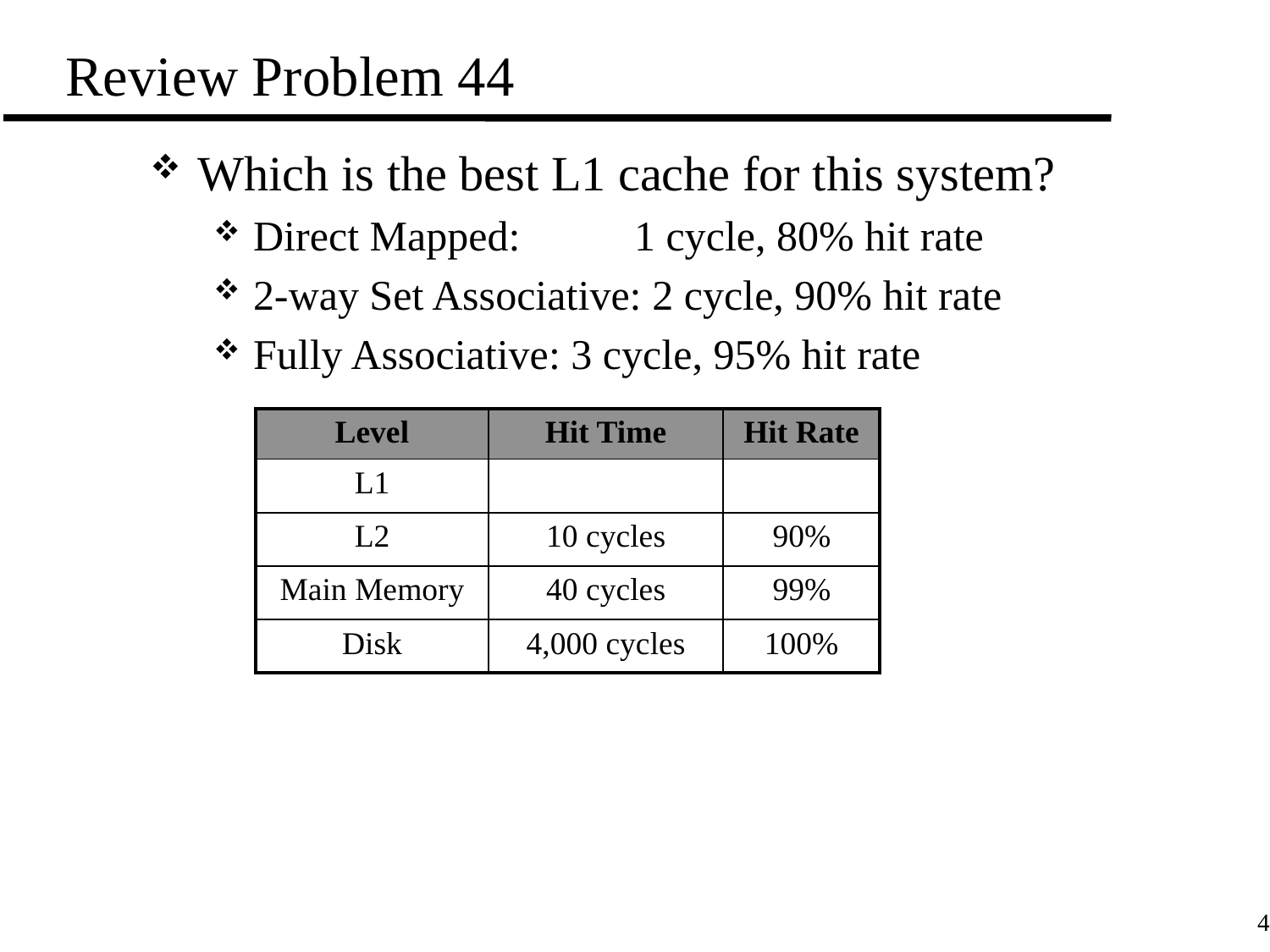

# Review Problem 44
Which is the best L1 cache for this system?
Direct Mapped:	1 cycle, 80% hit rate
2-way Set Associative: 2 cycle, 90% hit rate
Fully Associative: 3 cycle, 95% hit rate
| Level | Hit Time | Hit Rate |
| --- | --- | --- |
| L1 |  |  |
| L2 | 10 cycles | 90% |
| Main Memory | 40 cycles | 99% |
| Disk | 4,000 cycles | 100% |